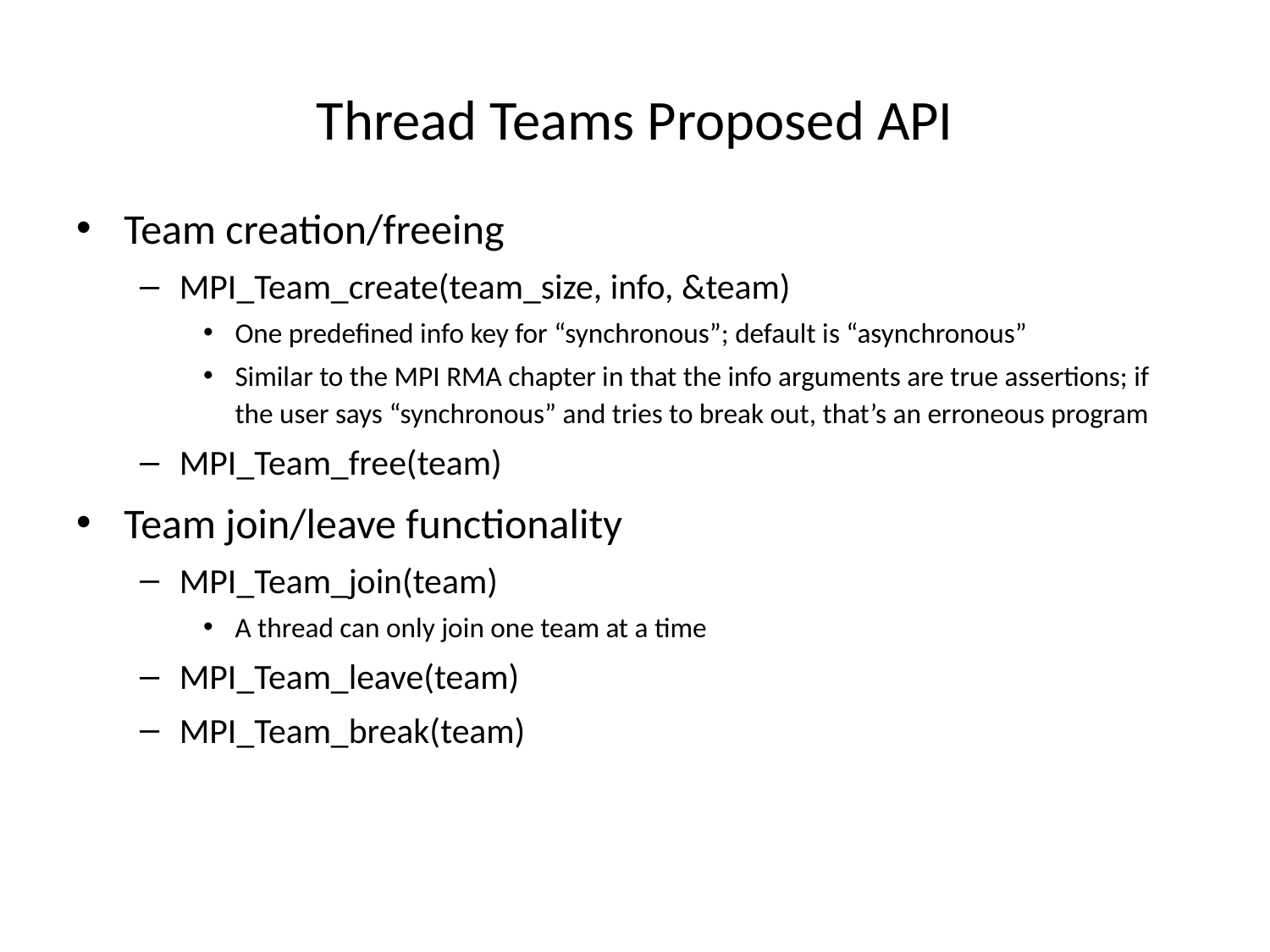

# Thread Teams Proposed API
Team creation/freeing
MPI_Team_create(team_size, info, &team)
One predefined info key for “synchronous”; default is “asynchronous”
Similar to the MPI RMA chapter in that the info arguments are true assertions; if the user says “synchronous” and tries to break out, that’s an erroneous program
MPI_Team_free(team)
Team join/leave functionality
MPI_Team_join(team)
A thread can only join one team at a time
MPI_Team_leave(team)
MPI_Team_break(team)